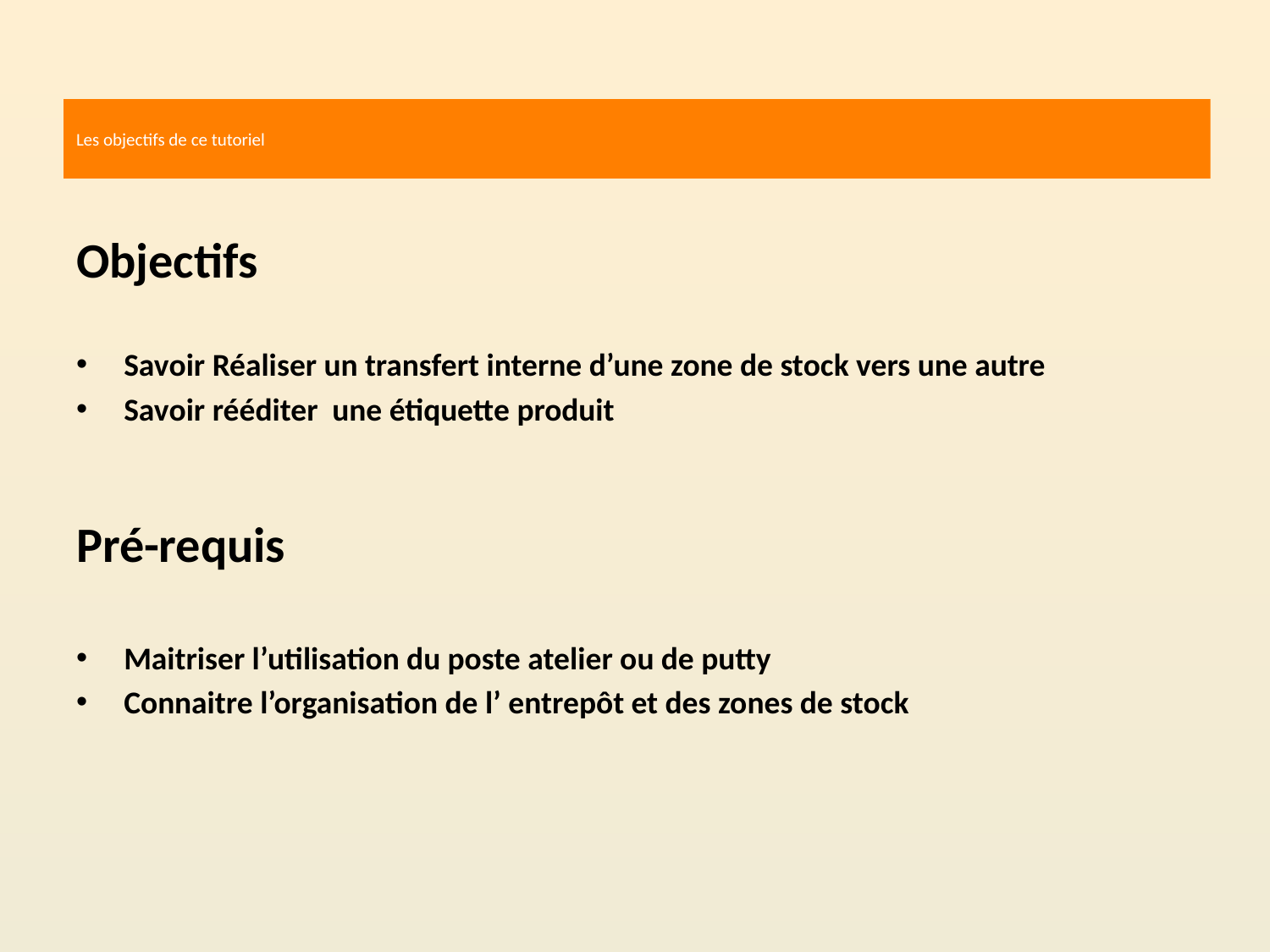

# Les objectifs de ce tutoriel
Objectifs
Savoir Réaliser un transfert interne d’une zone de stock vers une autre
Savoir rééditer  une étiquette produit
Pré-requis
Maitriser l’utilisation du poste atelier ou de putty
Connaitre l’organisation de l’ entrepôt et des zones de stock